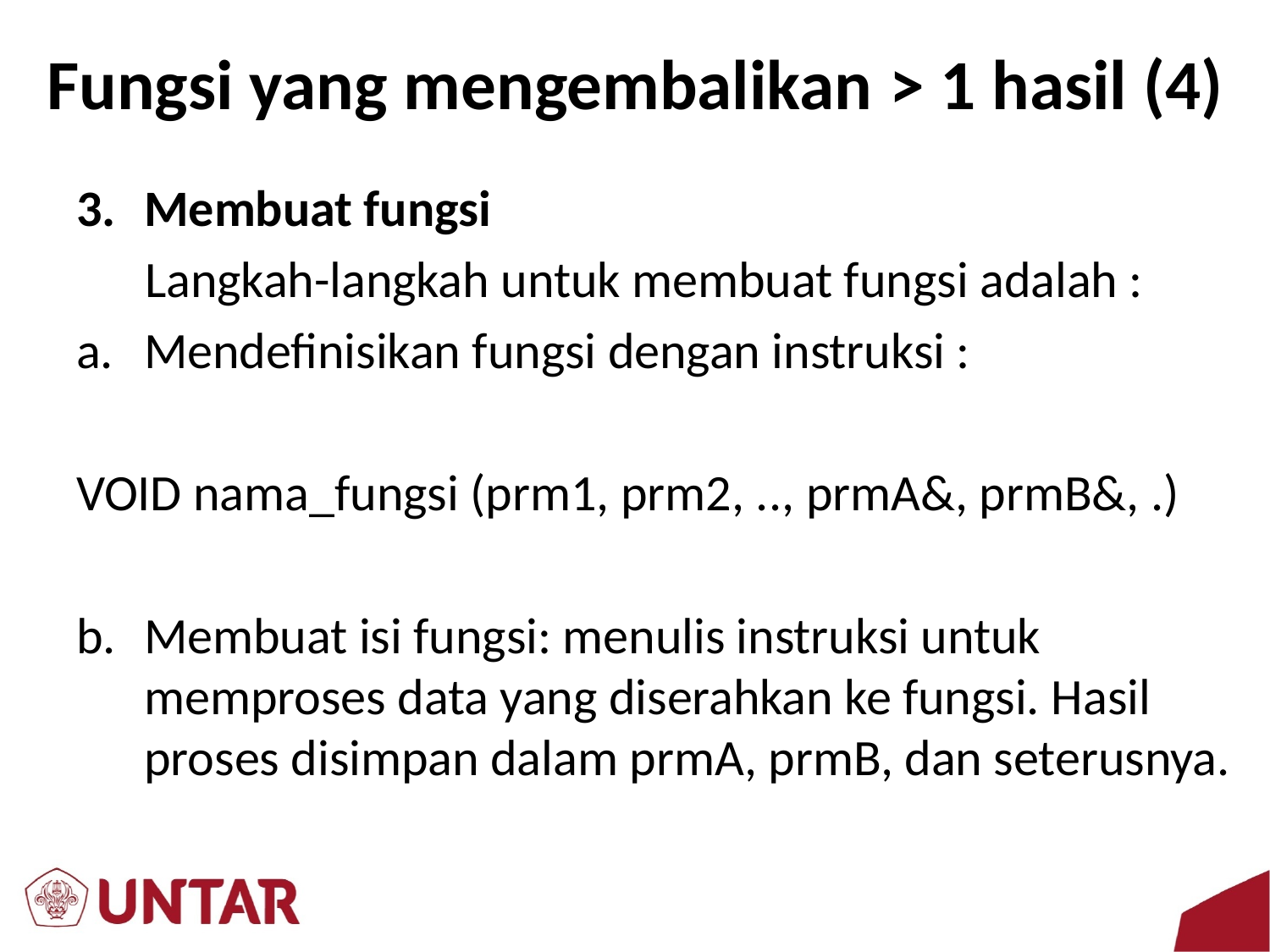

# Fungsi yang mengembalikan > 1 hasil (4)
Membuat fungsi
      Langkah-langkah untuk membuat fungsi adalah :
Mendefinisikan fungsi dengan instruksi :

VOID nama_fungsi (prm1, prm2, .., prmA&, prmB&, .)

Membuat isi fungsi: menulis instruksi untuk memproses data yang diserahkan ke fungsi. Hasil proses disimpan dalam prmA, prmB, dan seterusnya.